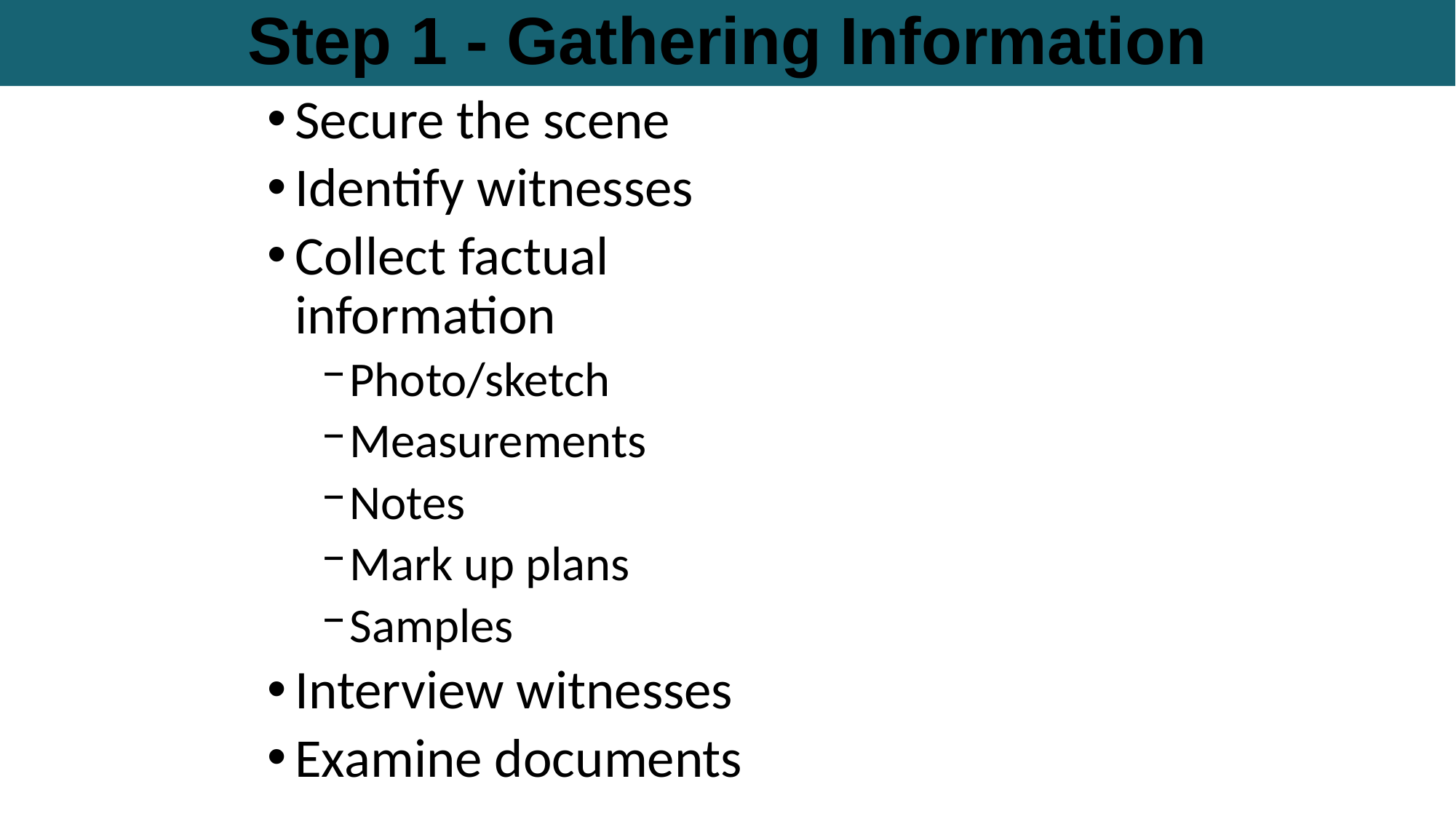

# Step 1 - Gathering Information
Secure the scene
Identify witnesses
Collect factual
information
Photo/sketch
Measurements
Notes
Mark up plans
Samples
Interview witnesses
Examine documents